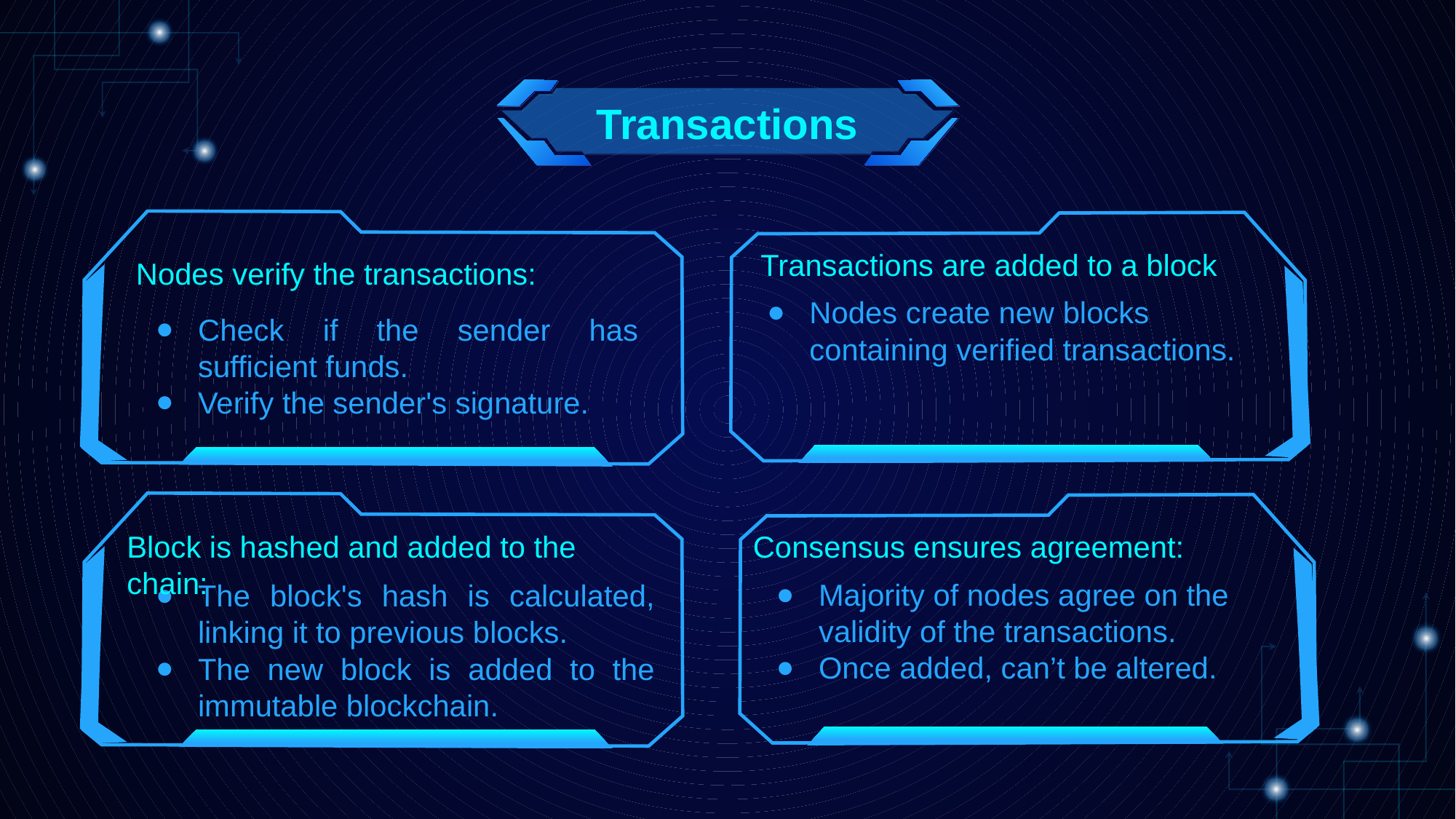

Transactions

  Transactions are added to a block
Nodes create new blocks containing verified transactions.
Nodes verify the transactions:
Check if the sender has sufficient funds.
Verify the sender's signature.

Block is hashed and added to the chain:
Consensus ensures agreement:
Majority of nodes agree on the validity of the transactions.
Once added, can’t be altered.
The block's hash is calculated, linking it to previous blocks.
The new block is added to the immutable blockchain.